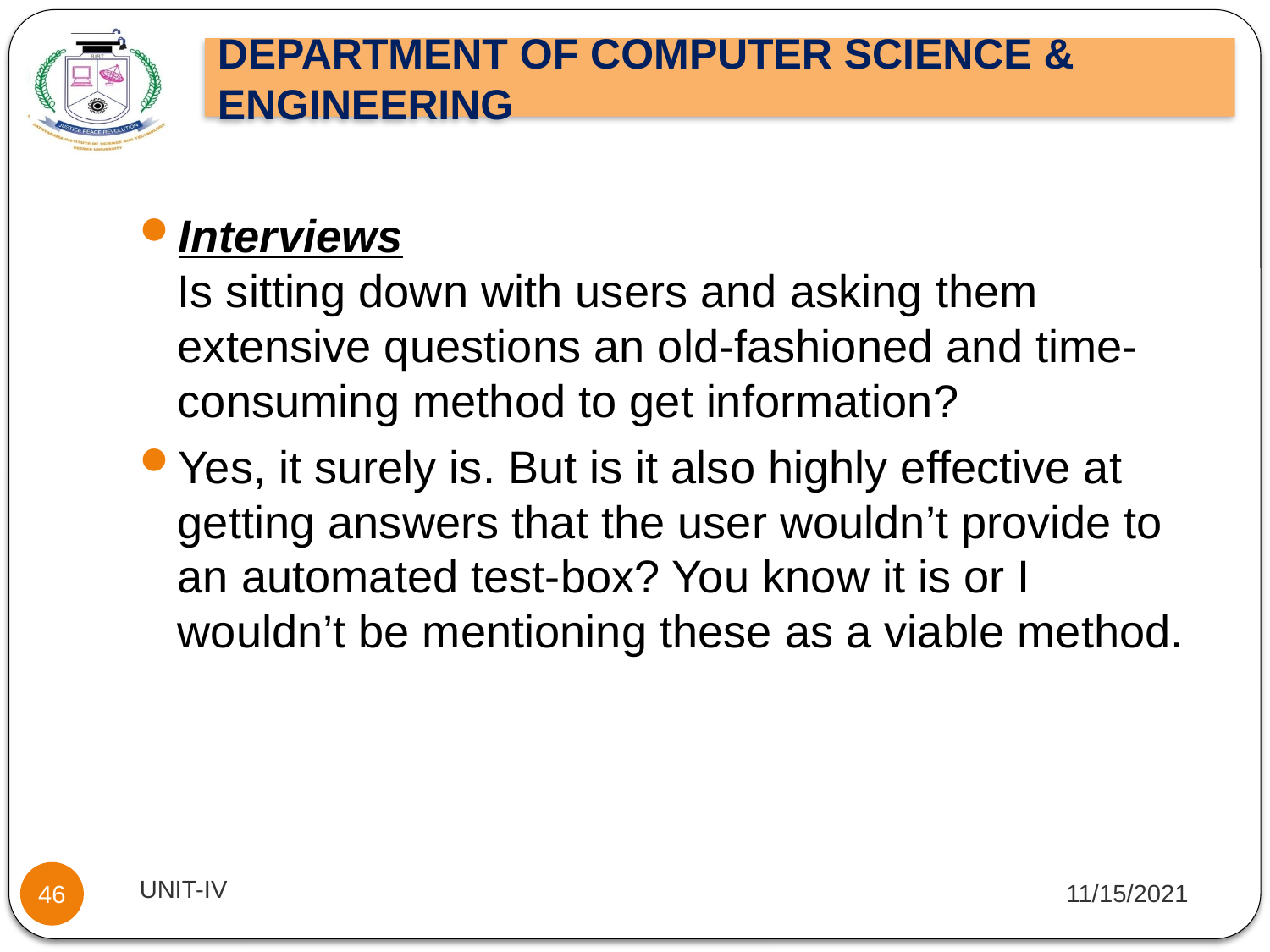

#

Interviews
Is sitting down with users and asking them extensive questions an old-fashioned and time-consuming method to get information?
Yes, it surely is. But is it also highly effective at getting answers that the user wouldn’t provide to an automated test-box? You know it is or I wouldn’t be mentioning these as a viable method.

UNIT-IV
11/15/2021
46